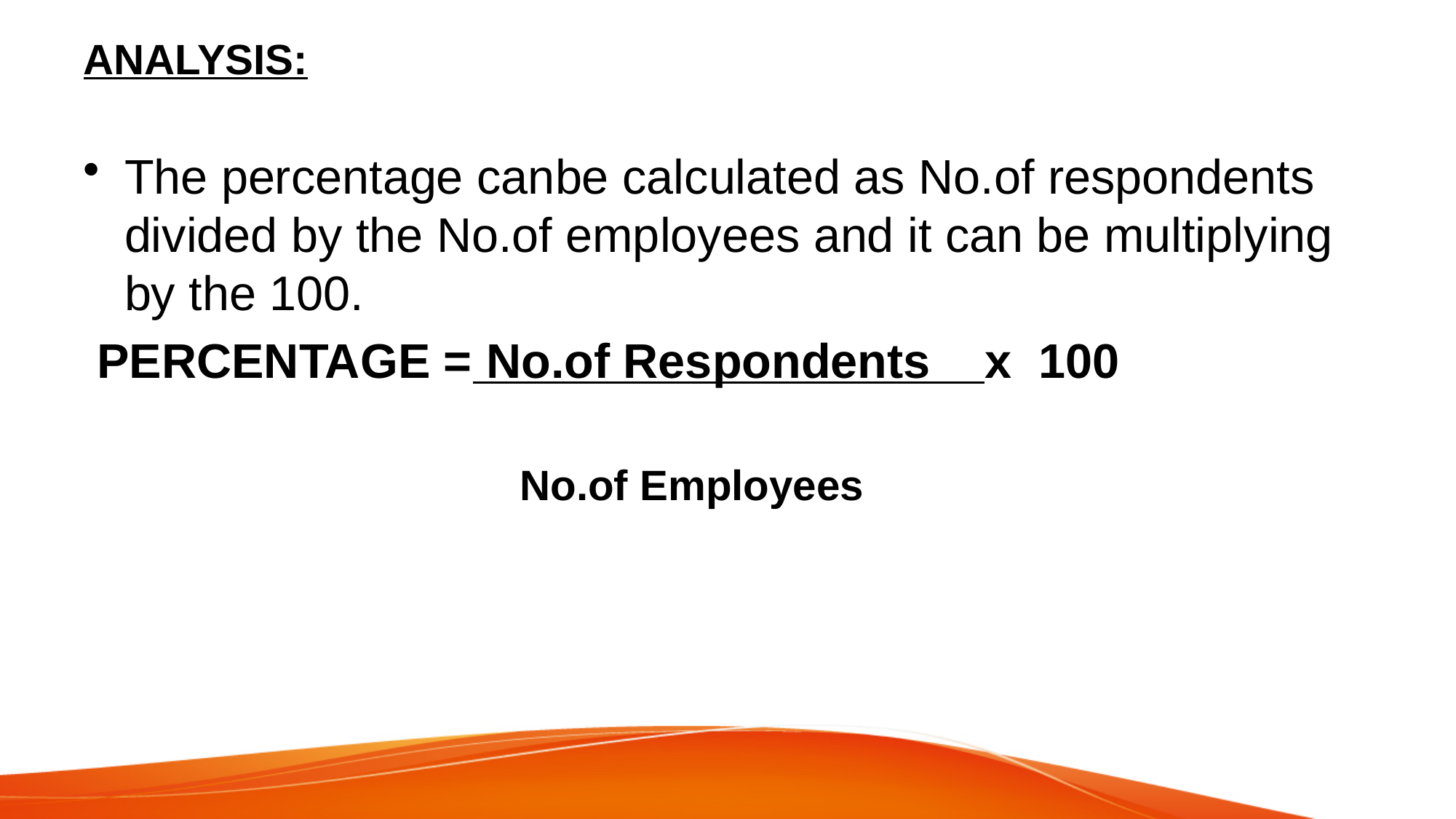

# ANALYSIS:
The percentage canbe calculated as No.of respondents divided by the No.of employees and it can be multiplying by the 100.
 PERCENTAGE = No.of Respondents    x  100

No.of Employees